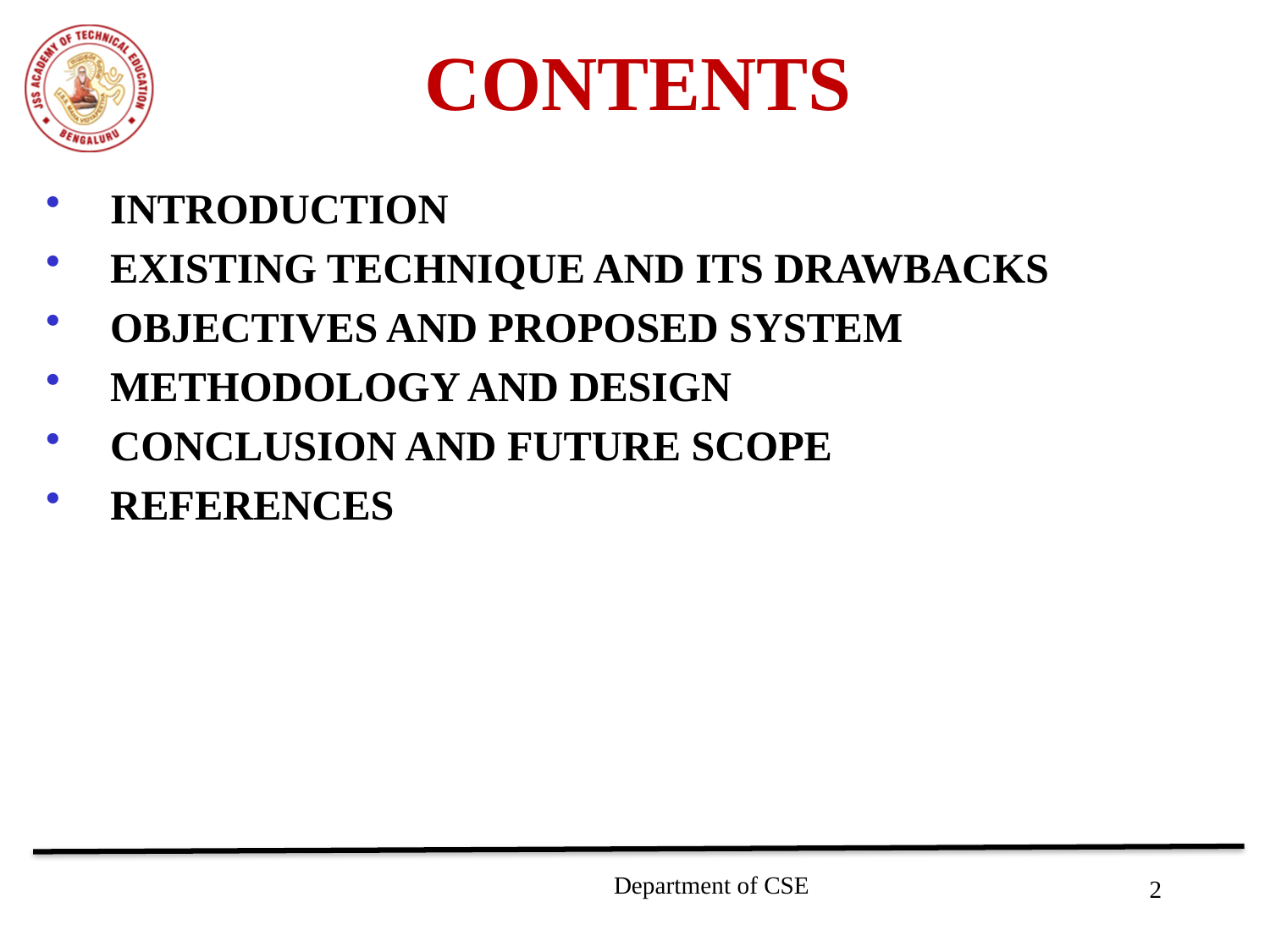

# Contents
Introduction
Existing technique and its drawbacks
Objectives and proposed system
Methodology and Design
Conclusion and Future Scope
References
Department of CSE
2